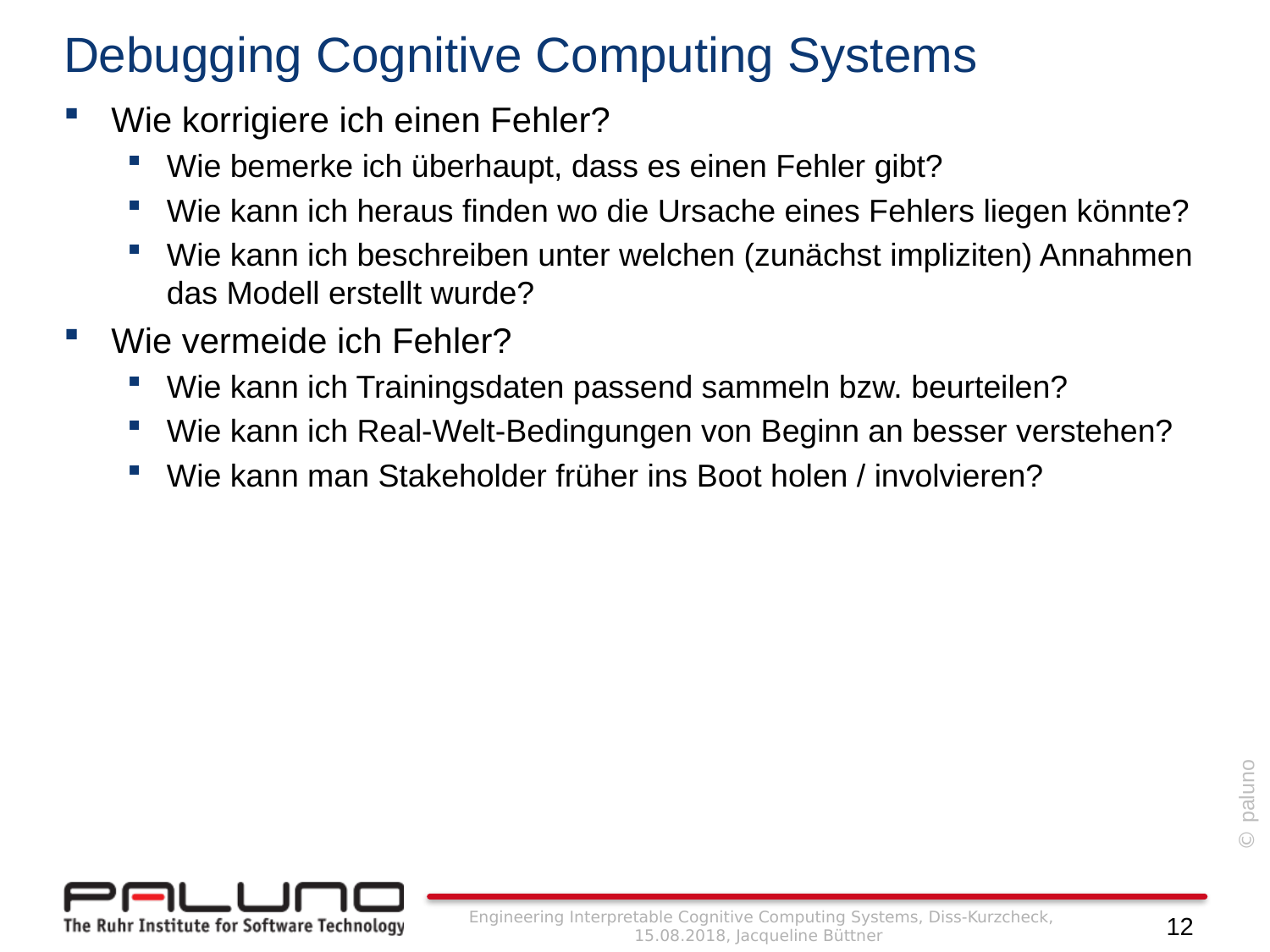

# Debugging Cognitive Computing Systems
Wie korrigiere ich einen Fehler?
Wie bemerke ich überhaupt, dass es einen Fehler gibt?
Wie kann ich heraus finden wo die Ursache eines Fehlers liegen könnte?
Wie kann ich beschreiben unter welchen (zunächst impliziten) Annahmen  das Modell erstellt wurde?
Wie vermeide ich Fehler?
Wie kann ich Trainingsdaten passend sammeln bzw. beurteilen?
Wie kann ich Real-Welt-Bedingungen von Beginn an besser verstehen?
Wie kann man Stakeholder früher ins Boot holen / involvieren?

Engineering Interpretable Cognitive Computing Systems, Diss-Kurzcheck, 15.08.2018, Jacqueline Büttner
12